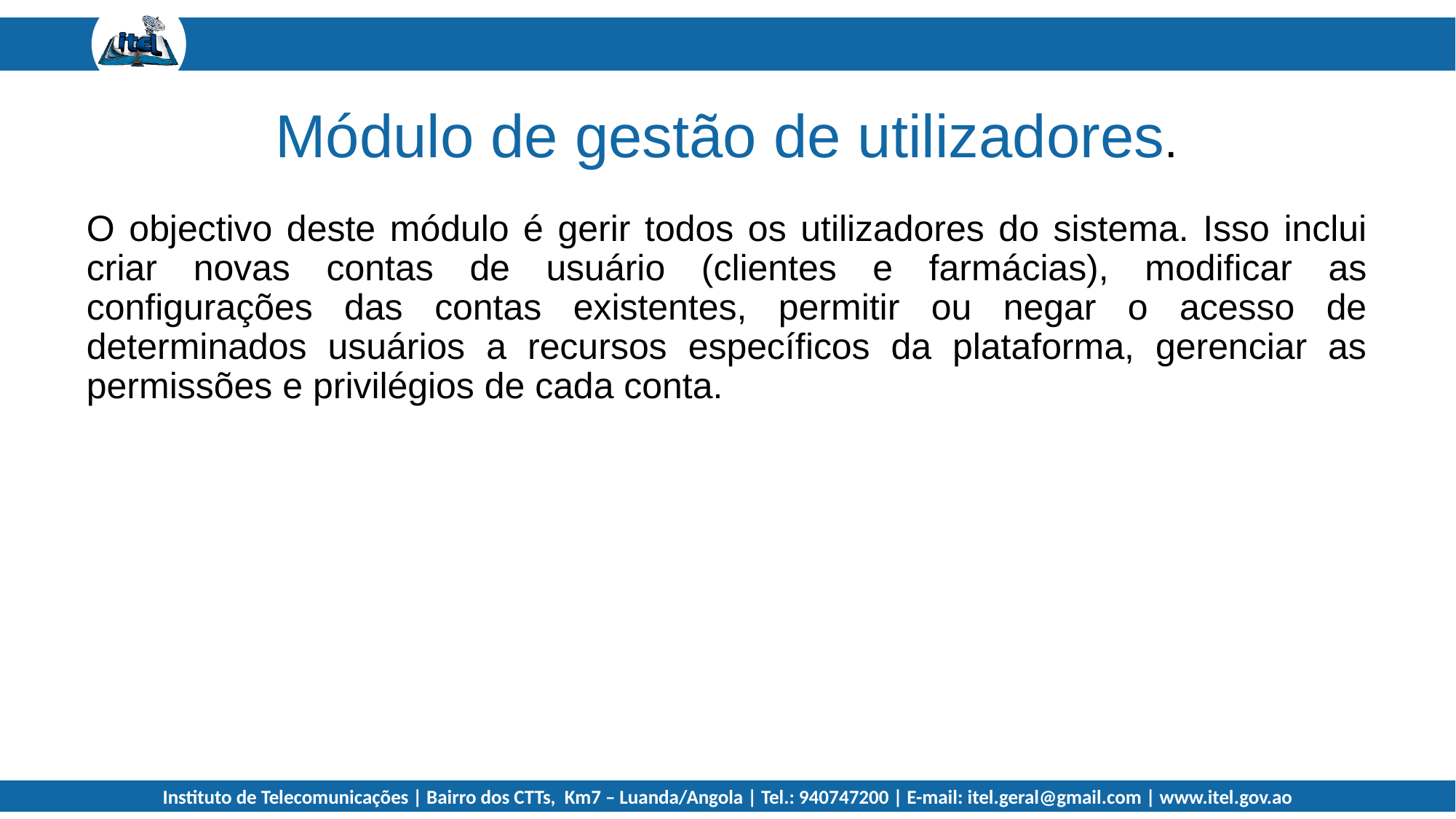

Módulo de gestão de utilizadores.

O objectivo deste módulo é gerir todos os utilizadores do sistema. Isso inclui criar novas contas de usuário (clientes e farmácias), modificar as configurações das contas existentes, permitir ou negar o acesso de determinados usuários a recursos específicos da plataforma, gerenciar as permissões e privilégios de cada conta.